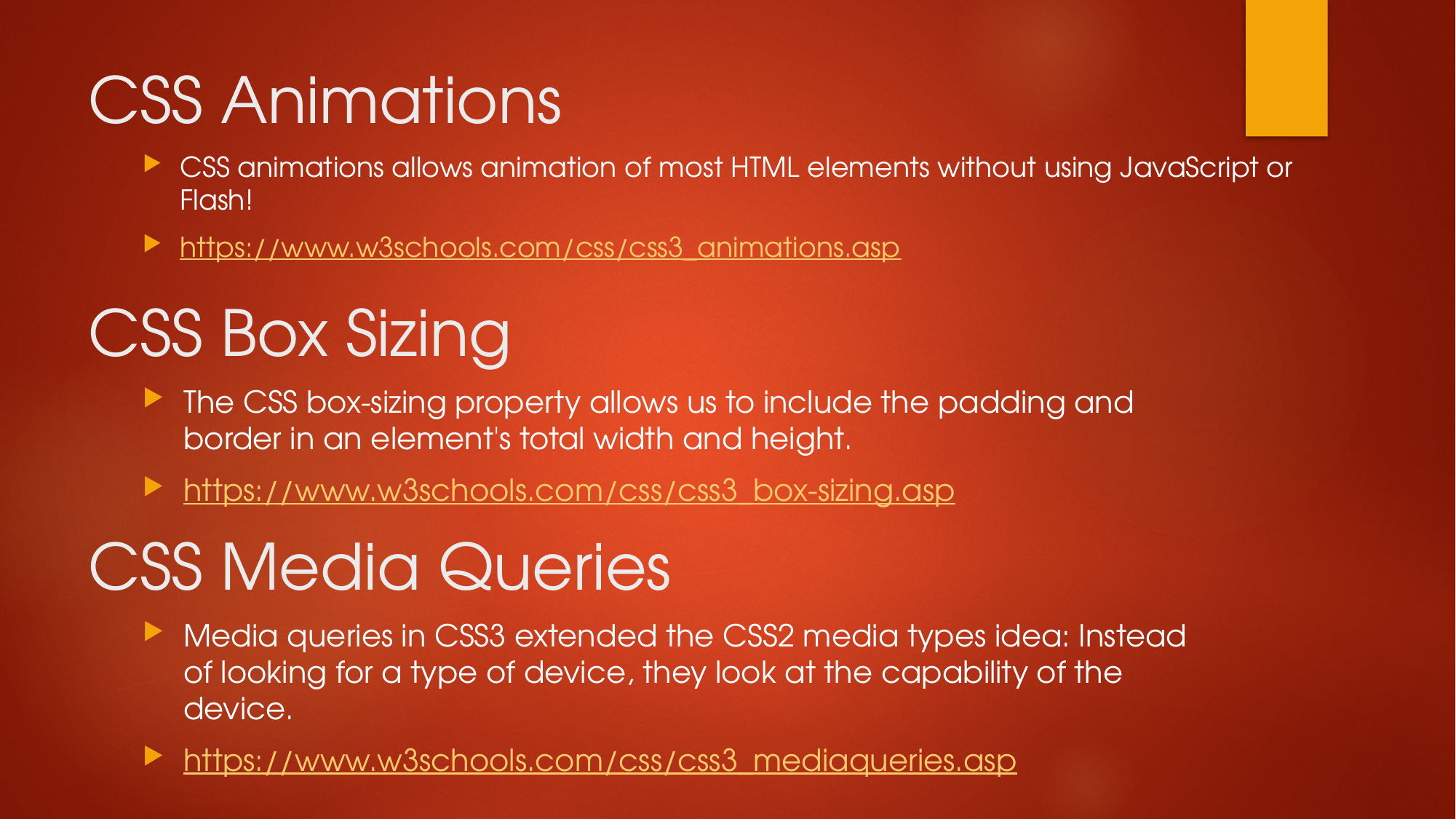

# CSS Animations
CSS animations allows animation of most HTML elements without using JavaScript or Flash!
https://www.w3schools.com/css/css3_animations.asp
CSS Box Sizing
The CSS box-sizing property allows us to include the padding and border in an element's total width and height.
https://www.w3schools.com/css/css3_box-sizing.asp
CSS Media Queries
Media queries in CSS3 extended the CSS2 media types idea: Instead of looking for a type of device, they look at the capability of the device.
https://www.w3schools.com/css/css3_mediaqueries.asp